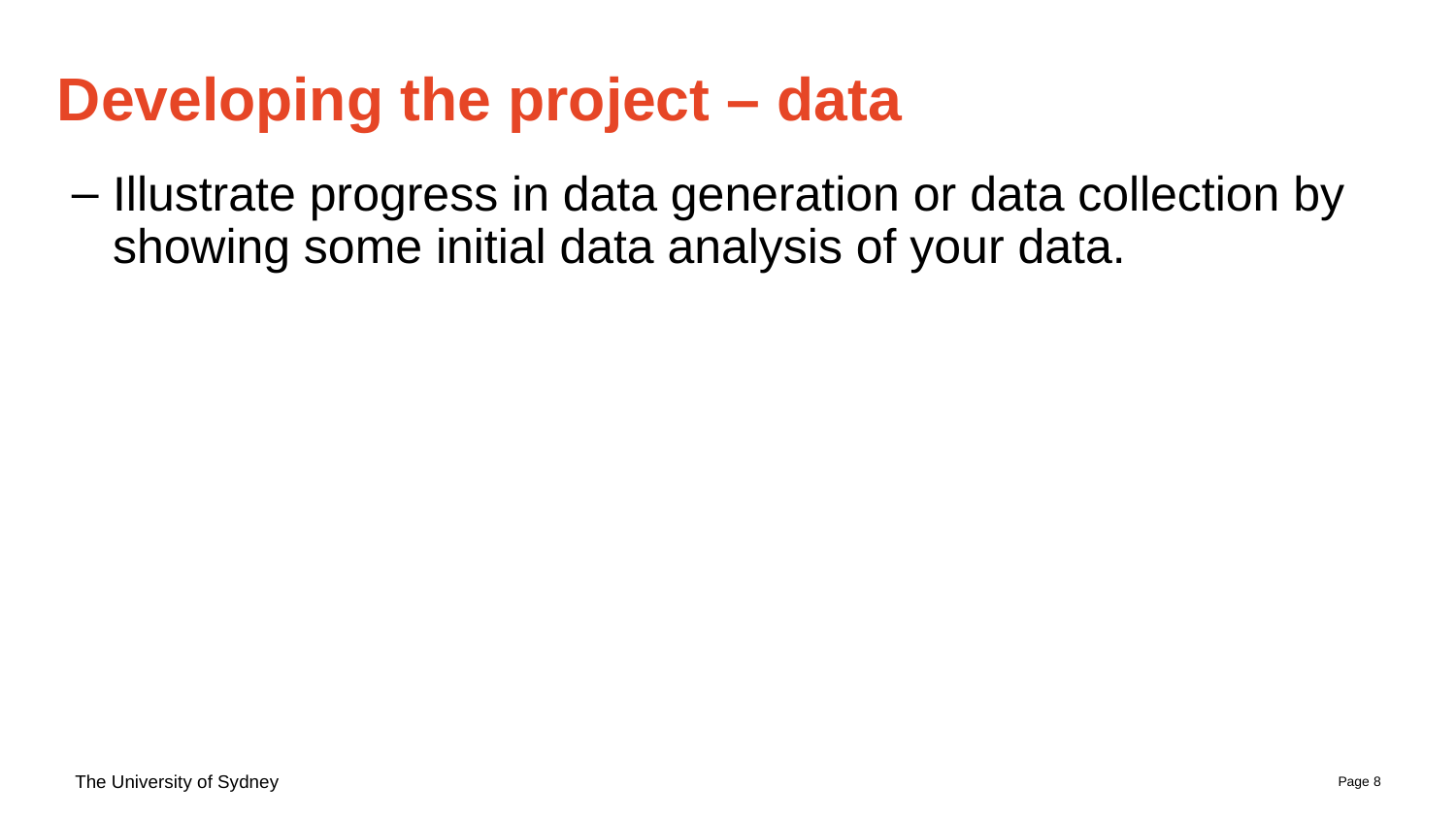

# Developing the project – data
Illustrate progress in data generation or data collection by showing some initial data analysis of your data.